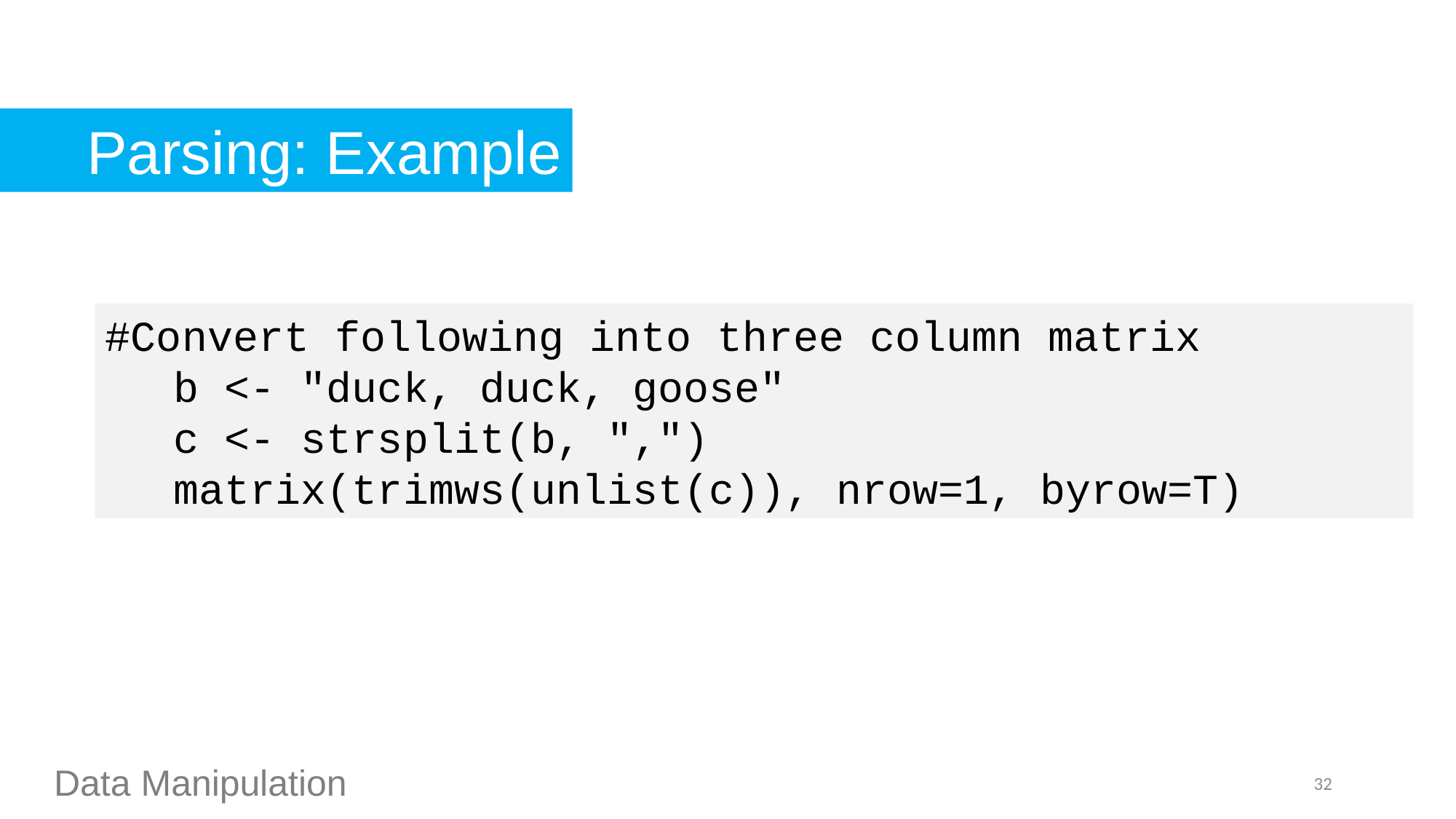

Parsing: Example
#Convert following into three column matrix
	b <- "duck, duck, goose"
	c <- strsplit(b, ",")
	matrix(trimws(unlist(c)), nrow=1, byrow=T)
Data Manipulation
32